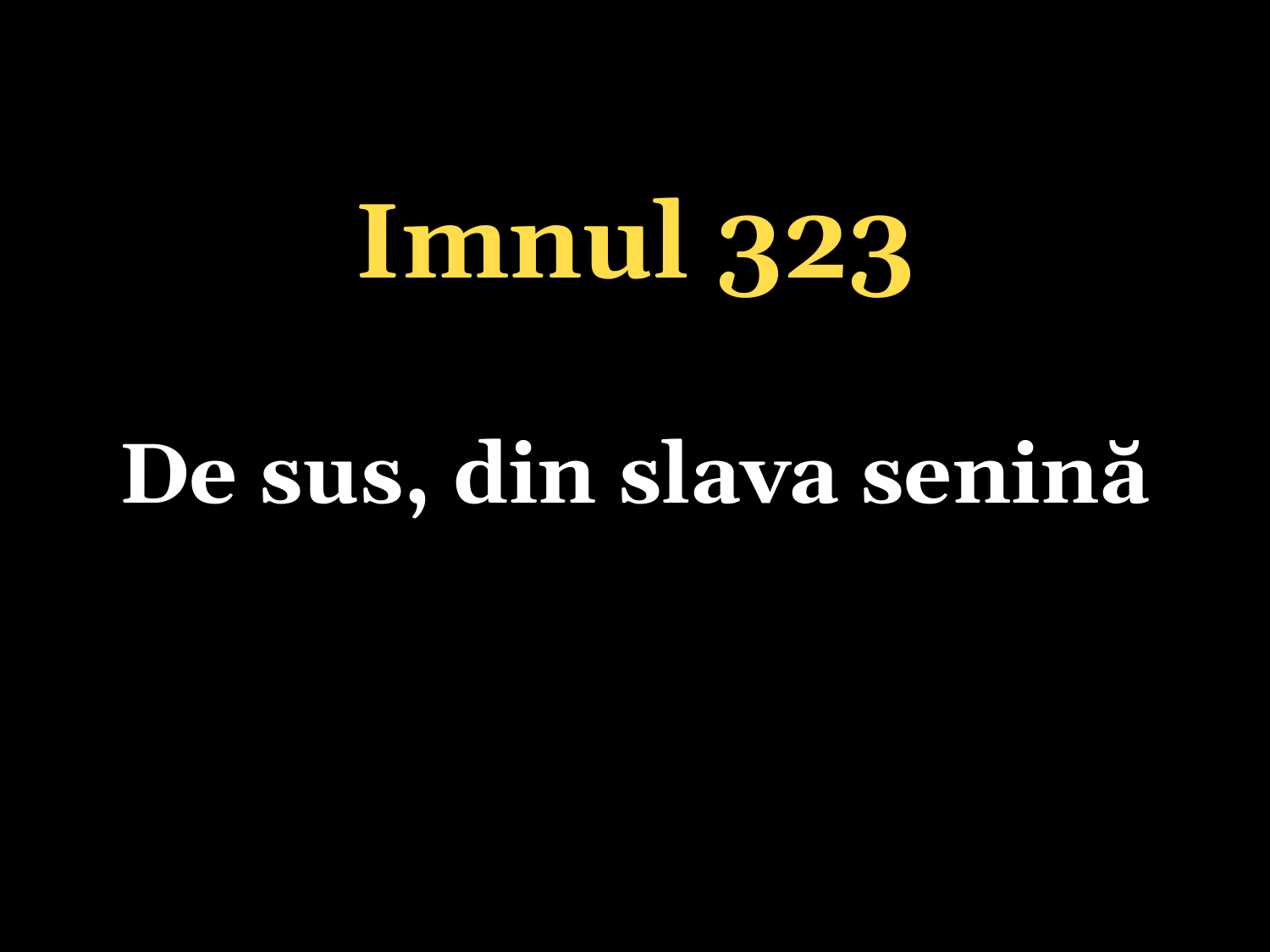

Imnul 323

De sus, din slava senină
131/920